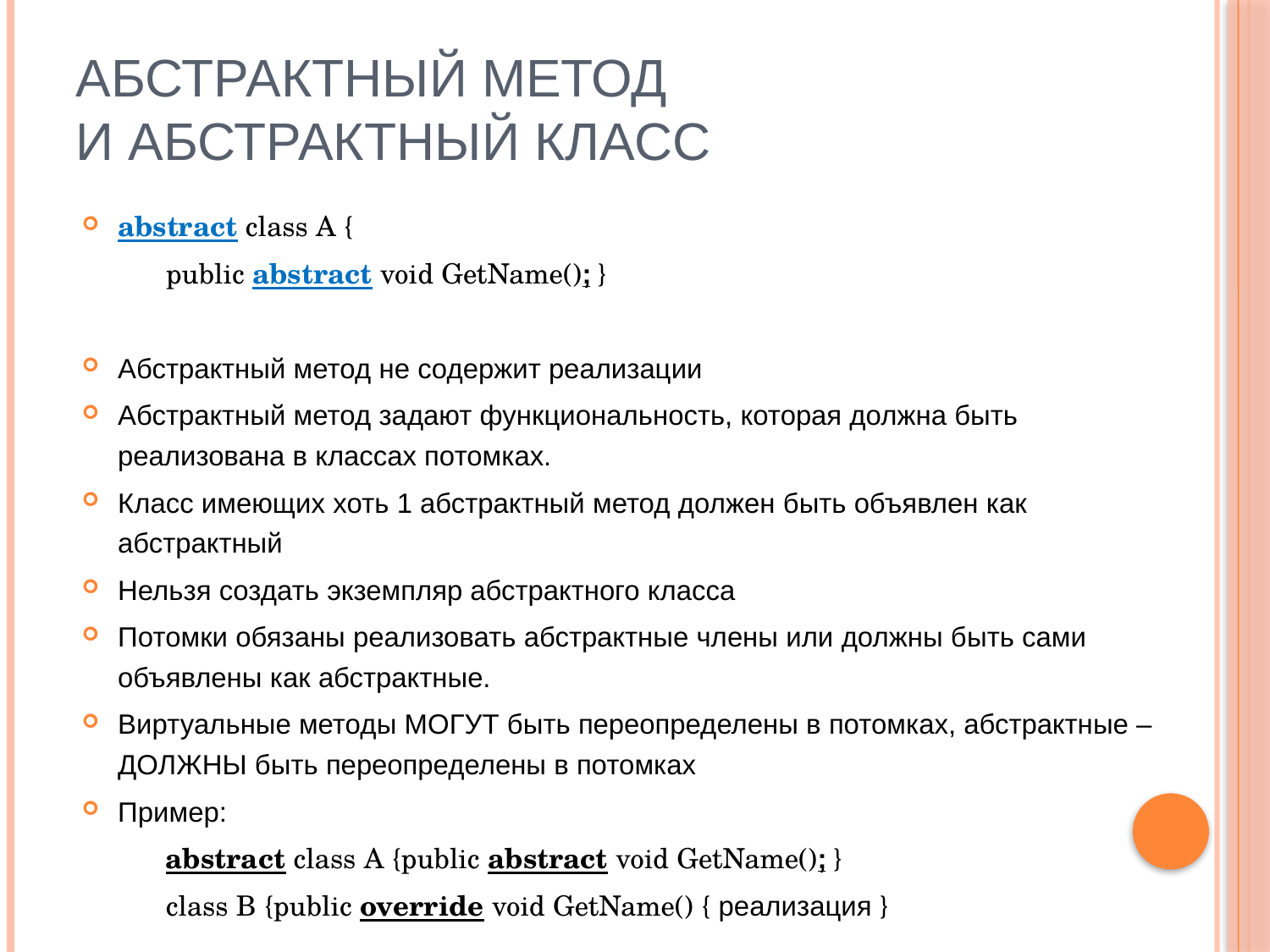

# Абстрактный метод и абстрактный класс
abstract class A {
	public abstract void GetName(); }

Абстрактный метод не содержит реализации
Абстрактный метод задают функциональность, которая должна быть реализована в классах потомках.
Класс имеющих хоть 1 абстрактный метод должен быть объявлен как абстрактный
Нельзя создать экземпляр абстрактного класса
Потомки обязаны реализовать абстрактные члены или должны быть сами объявлены как абстрактные.
Виртуальные методы МОГУТ быть переопределены в потомках, абстрактные – ДОЛЖНЫ быть переопределены в потомках
Пример:
	abstract class A {public abstract void GetName(); }
	class B {public override void GetName() { реализация }